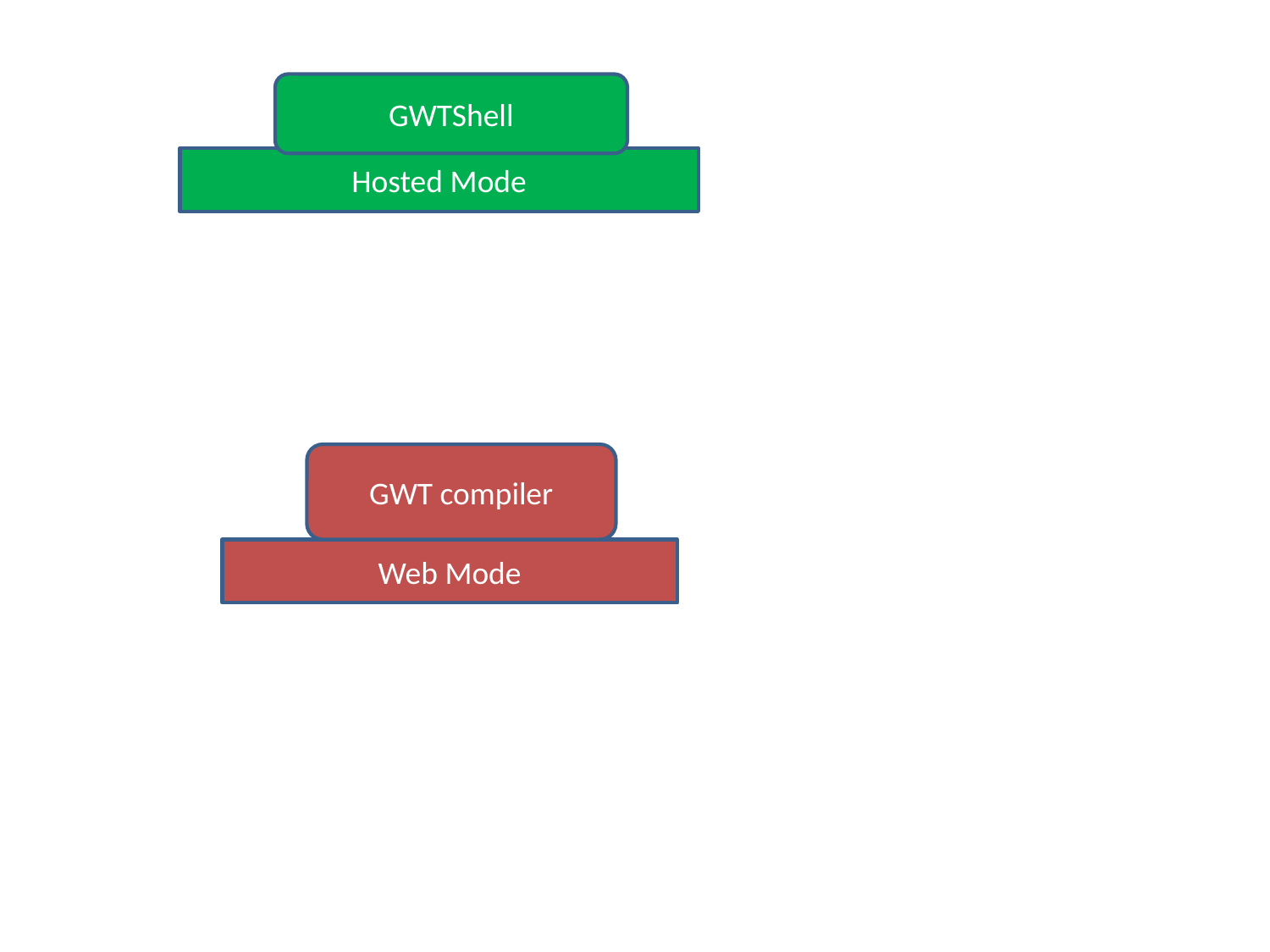

GWTShell
Hosted Mode
GWT compiler
Web Mode